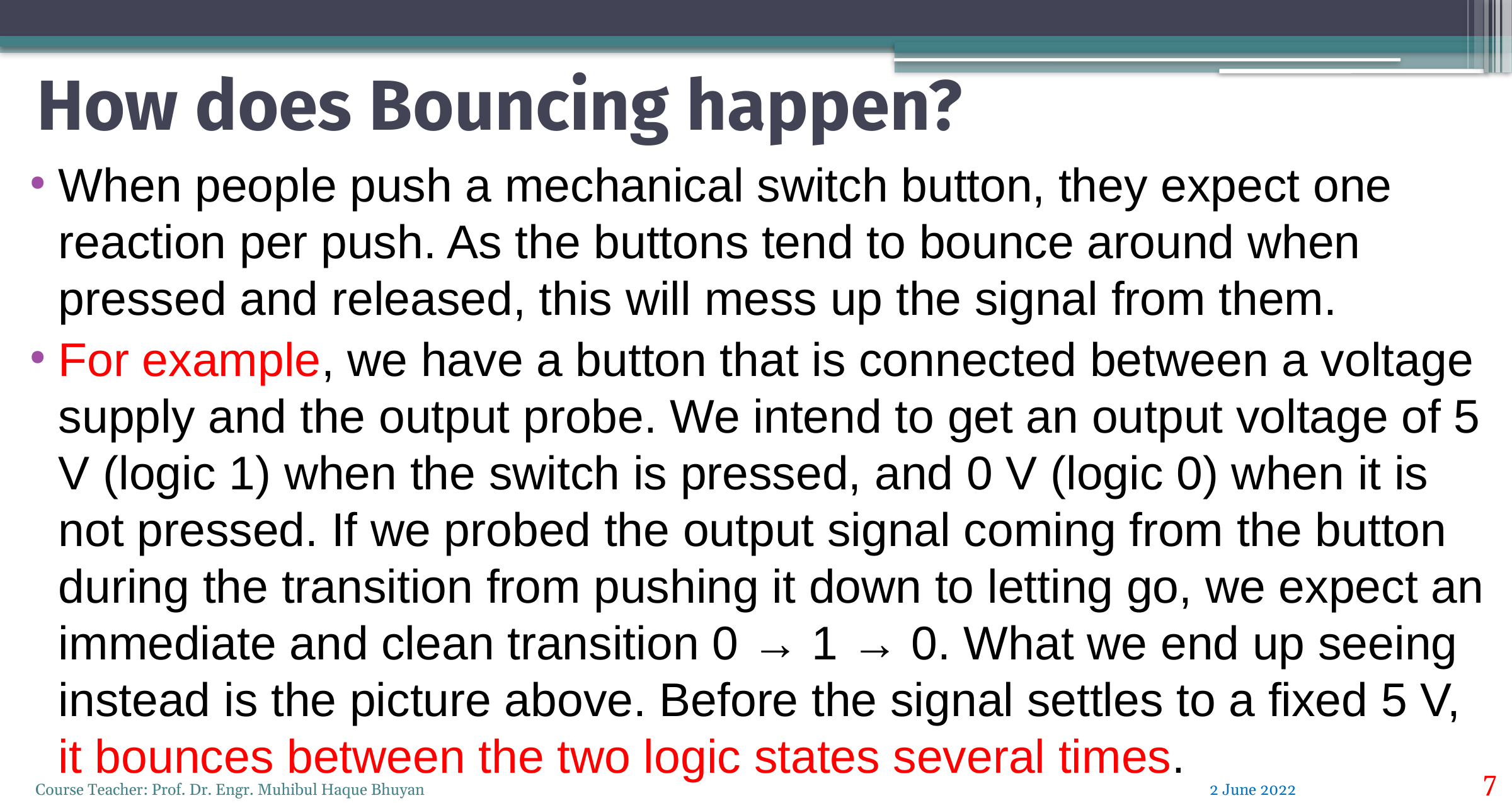

# How does Bouncing happen?
When people push a mechanical switch button, they expect one reaction per push. As the buttons tend to bounce around when pressed and released, this will mess up the signal from them.
For example, we have a button that is connected between a voltage supply and the output probe. We intend to get an output voltage of 5 V (logic 1) when the switch is pressed, and 0 V (logic 0) when it is not pressed. If we probed the output signal coming from the button during the transition from pushing it down to letting go, we expect an immediate and clean transition 0 → 1 → 0. What we end up seeing instead is the picture above. Before the signal settles to a fixed 5 V, it bounces between the two logic states several times.
7
Course Teacher: Prof. Dr. Engr. Muhibul Haque Bhuyan
2 June 2022